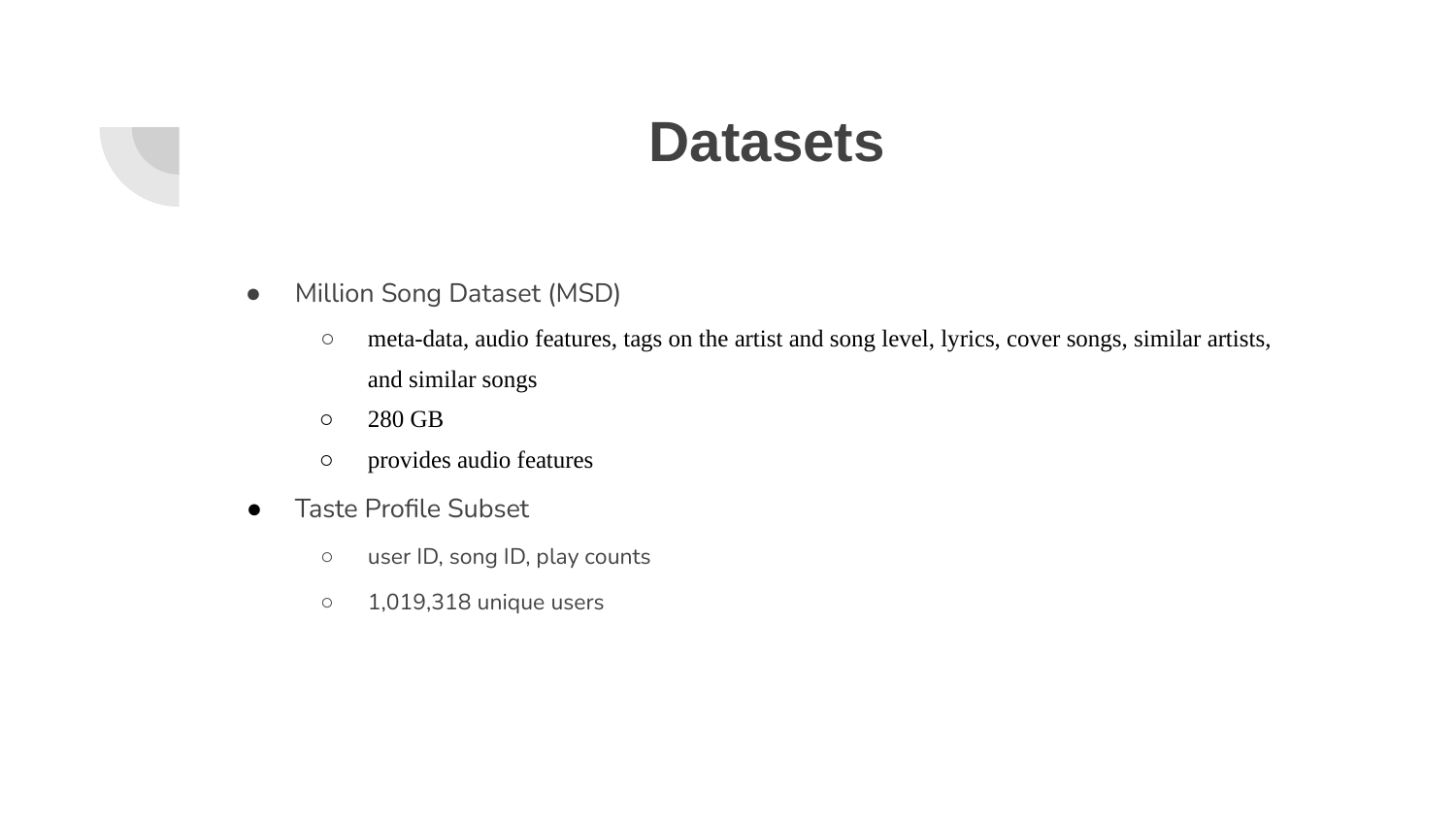

# Datasets
Million Song Dataset (MSD)
meta-data, audio features, tags on the artist and song level, lyrics, cover songs, similar artists, and similar songs
280 GB
provides audio features
Taste Profile Subset
user ID, song ID, play counts
1,019,318 unique users